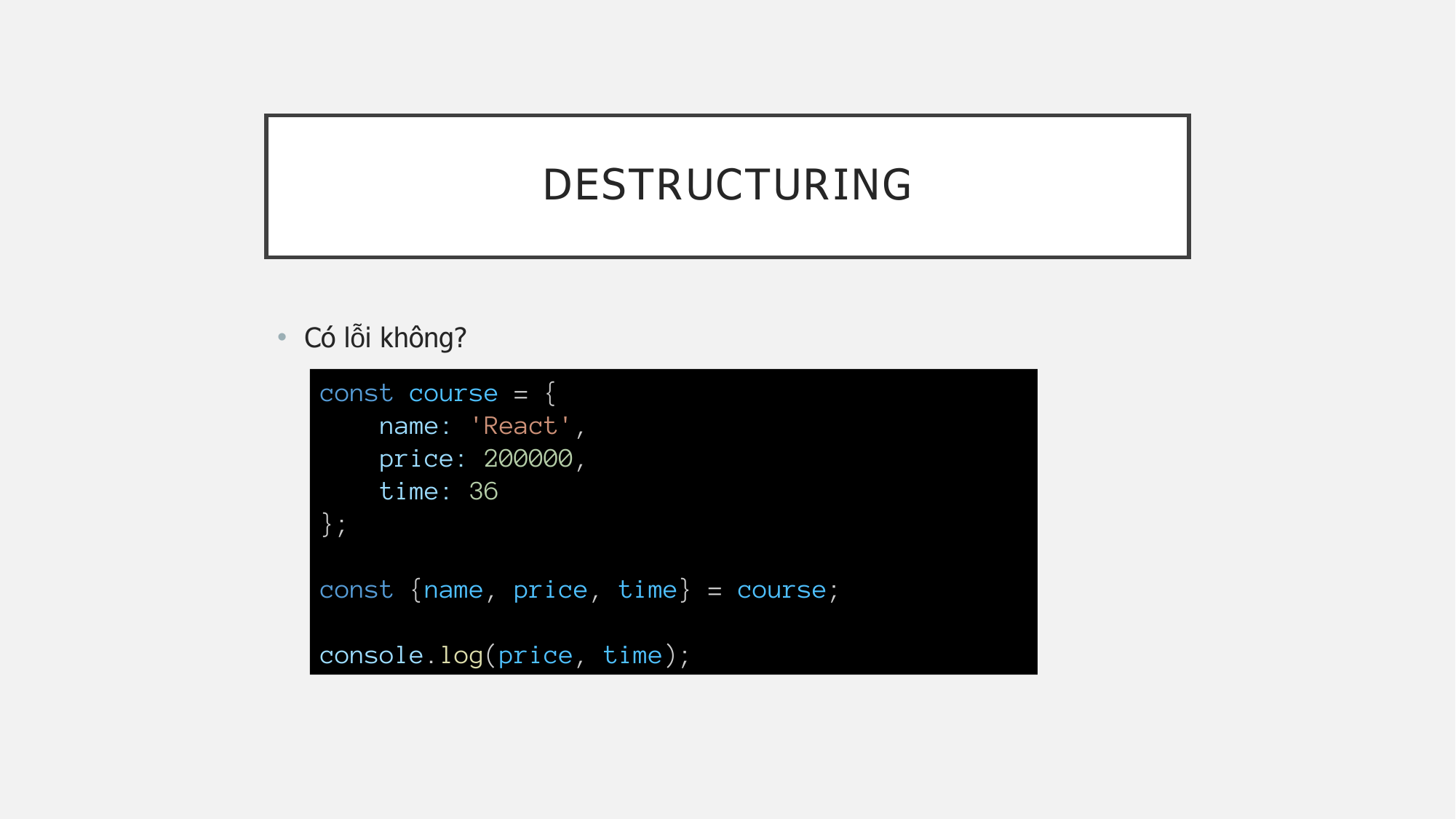

# Destructuring
Có lỗi không?
const course = {
    name: 'React',
    price: 200000,
    time: 36
};
const {name, price, time} = course;
console.log(price, time);